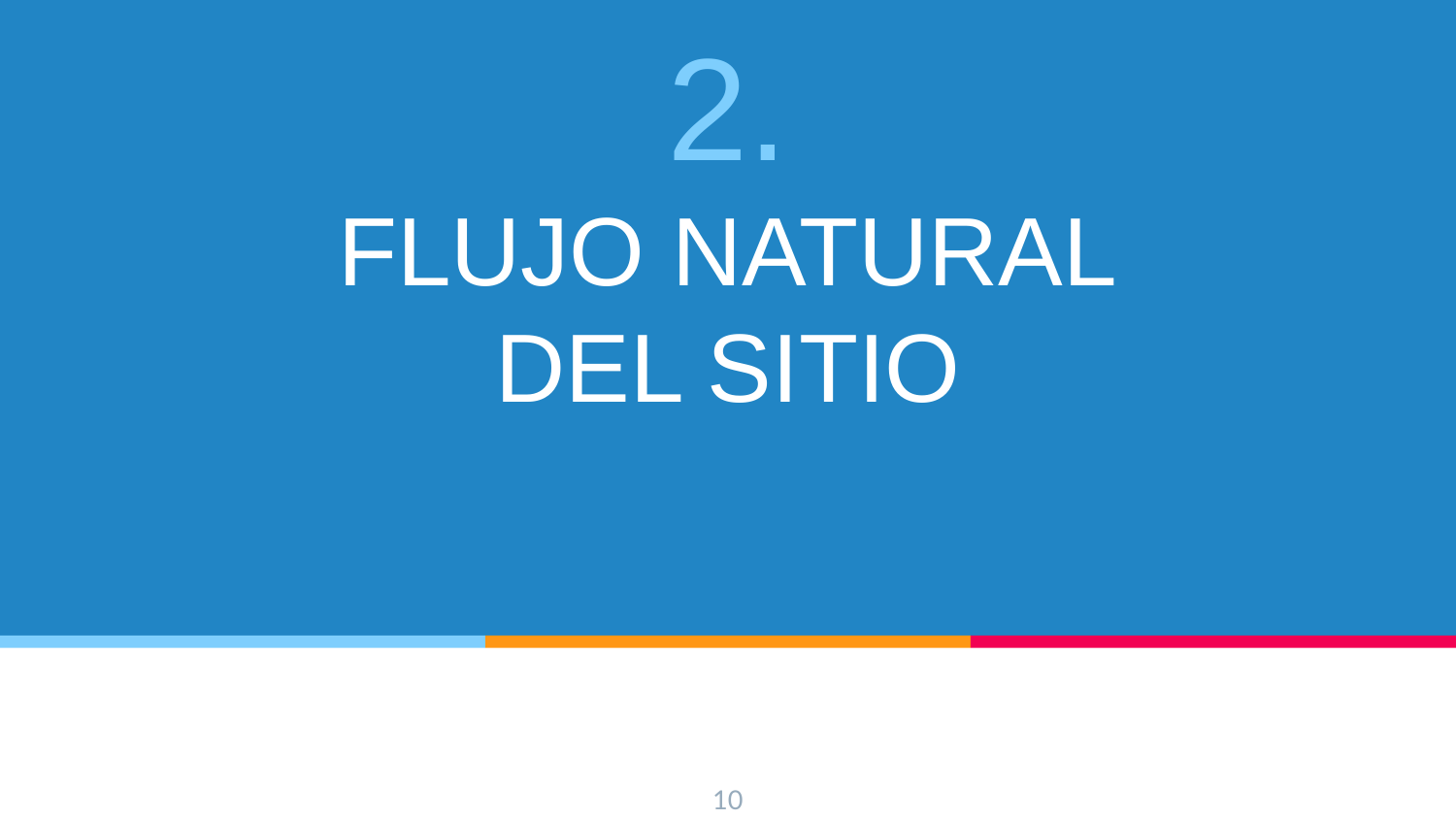

# 2.
FLUJO NATURAL
DEL SITIO

10